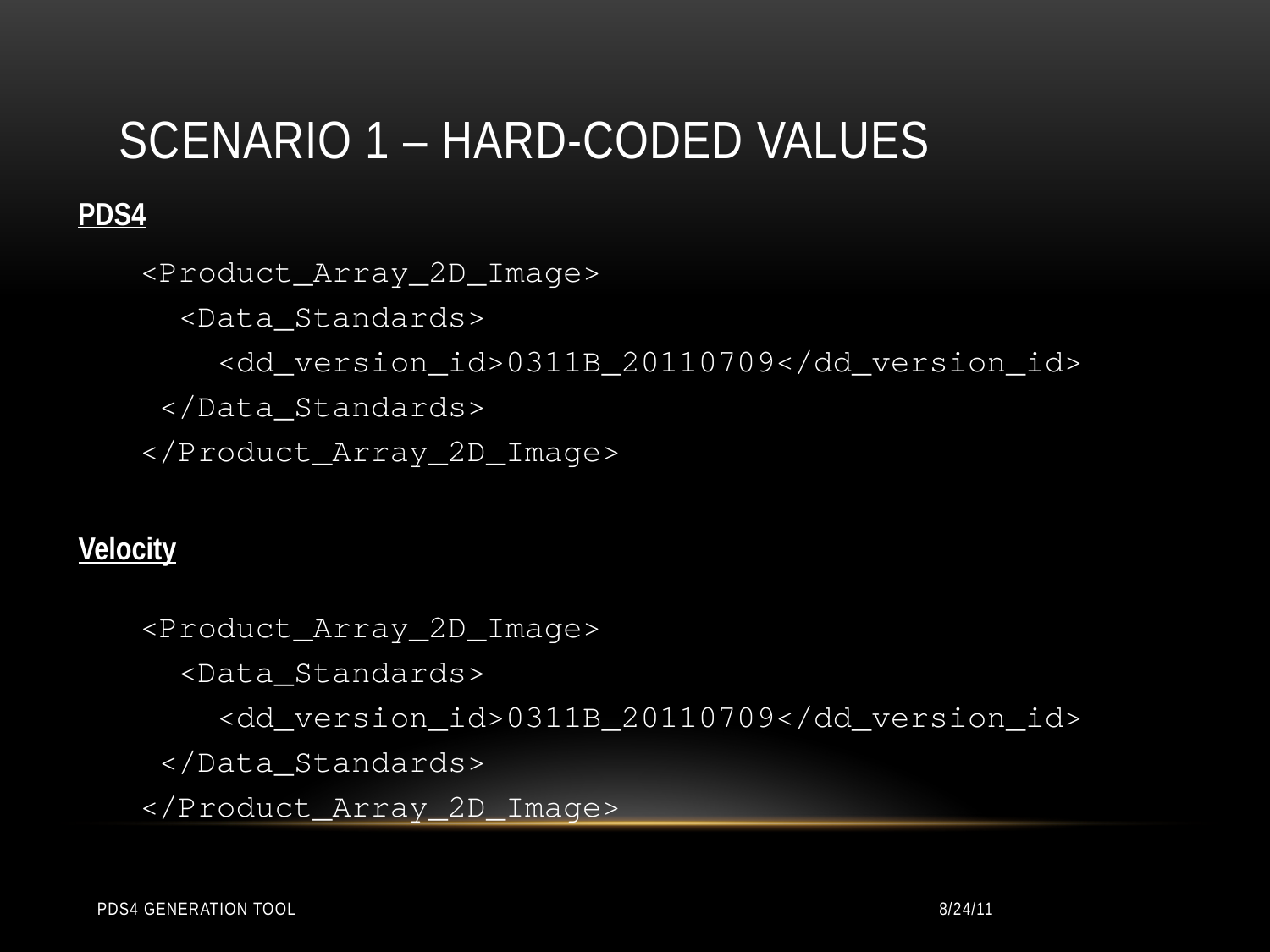

# Scenario 1 – Hard-coded Values
PDS4
<Product_Array_2D_Image>
  <Data_Standards>
    <dd_version_id>0311B_20110709</dd_version_id>
 </Data_Standards>
</Product_Array_2D_Image>

Velocity
<Product_Array_2D_Image>
  <Data_Standards>
    <dd_version_id>0311B_20110709</dd_version_id>
 </Data_Standards>
</Product_Array_2D_Image>

PDS4 Generation Tool
8/24/11